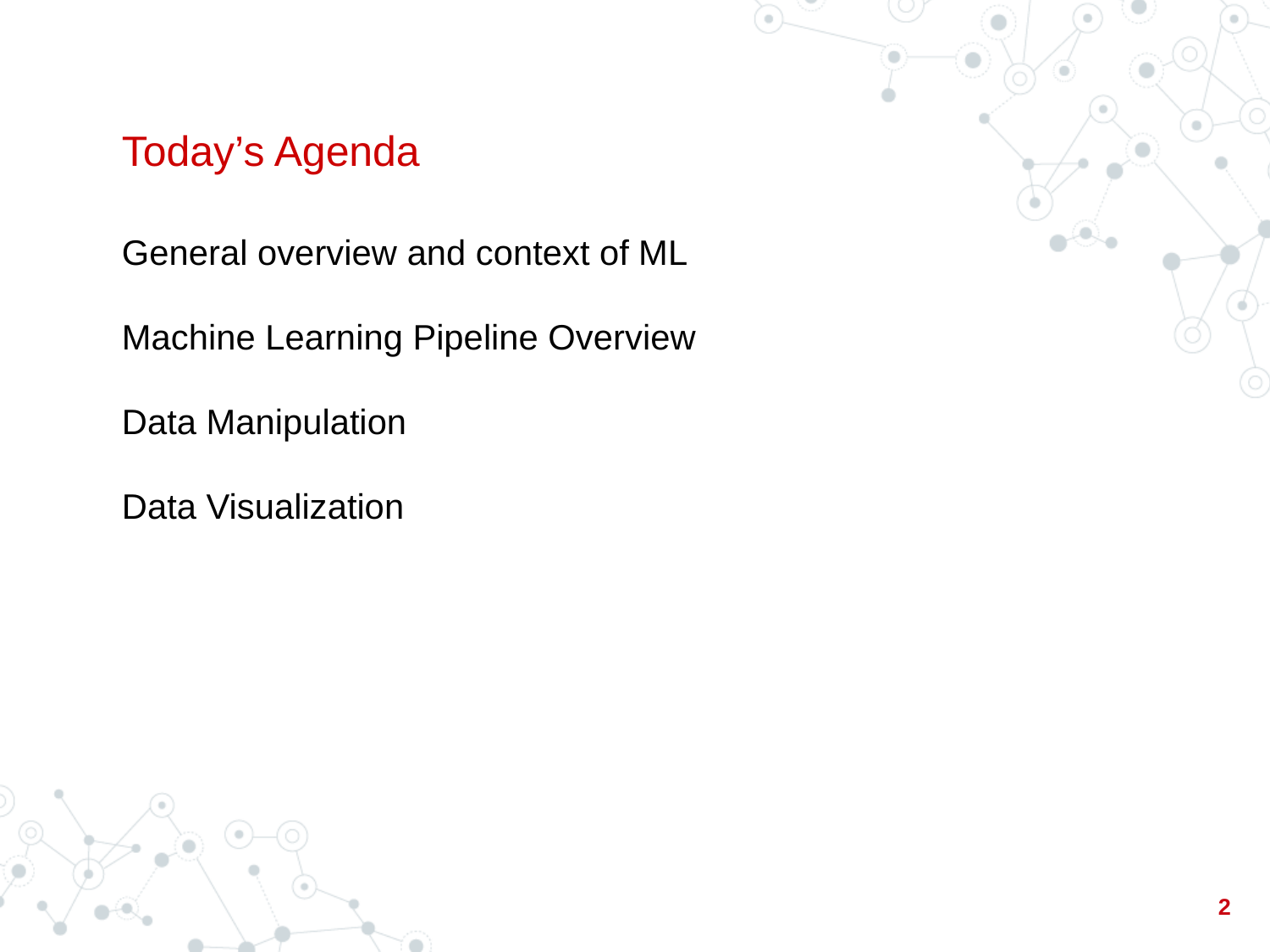

# Today’s Agenda
General overview and context of ML

Machine Learning Pipeline Overview

Data Manipulation

Data Visualization

2